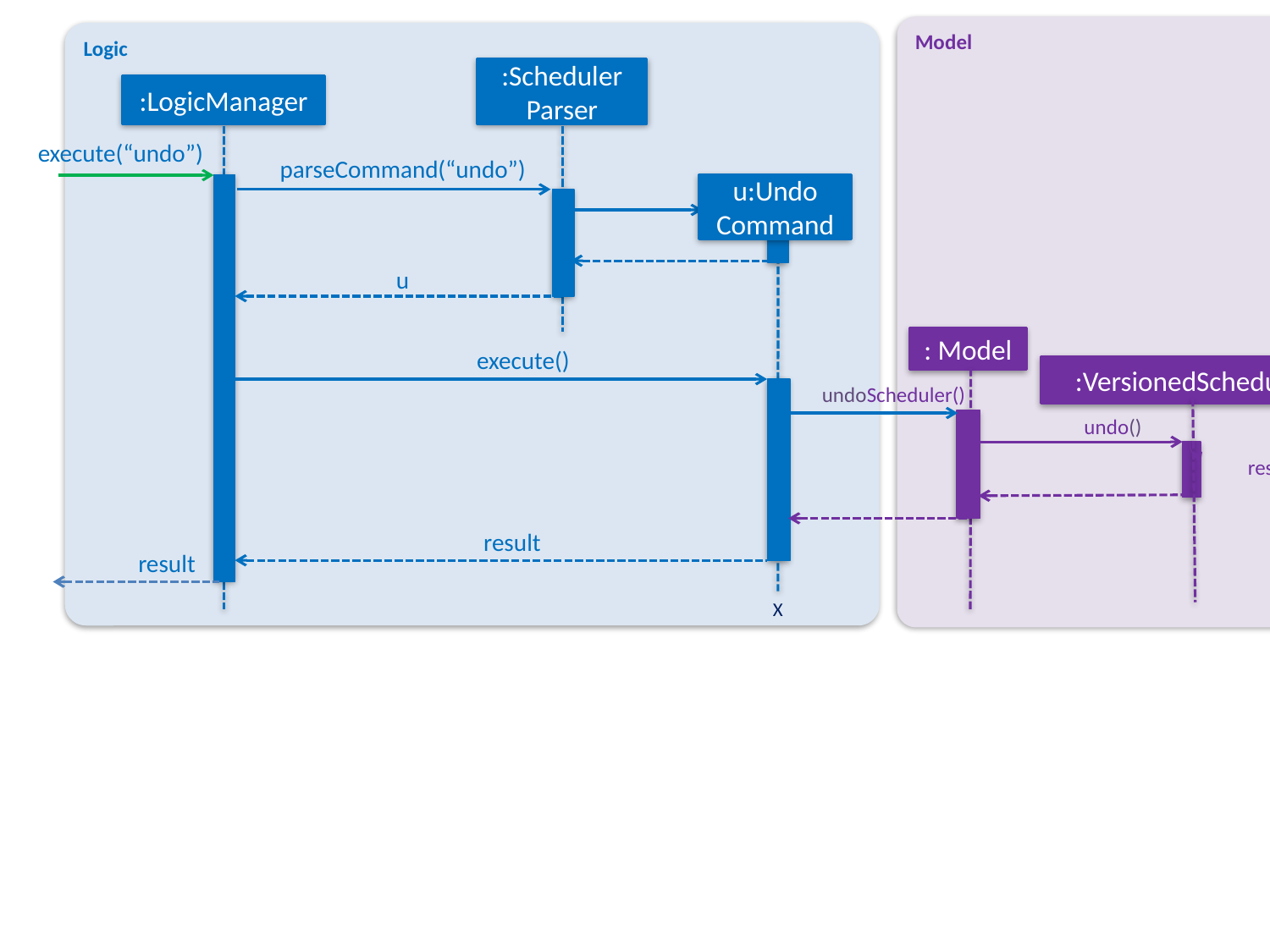

Model
Logic
:Scheduler
Parser
:LogicManager
execute(“undo”)
parseCommand(“undo”)

u:Undo
Command

u
: Model
execute()
:VersionedScheduler

undoScheduler()

undo()

resetData(ReadOnlyScheduler)
result
result
X